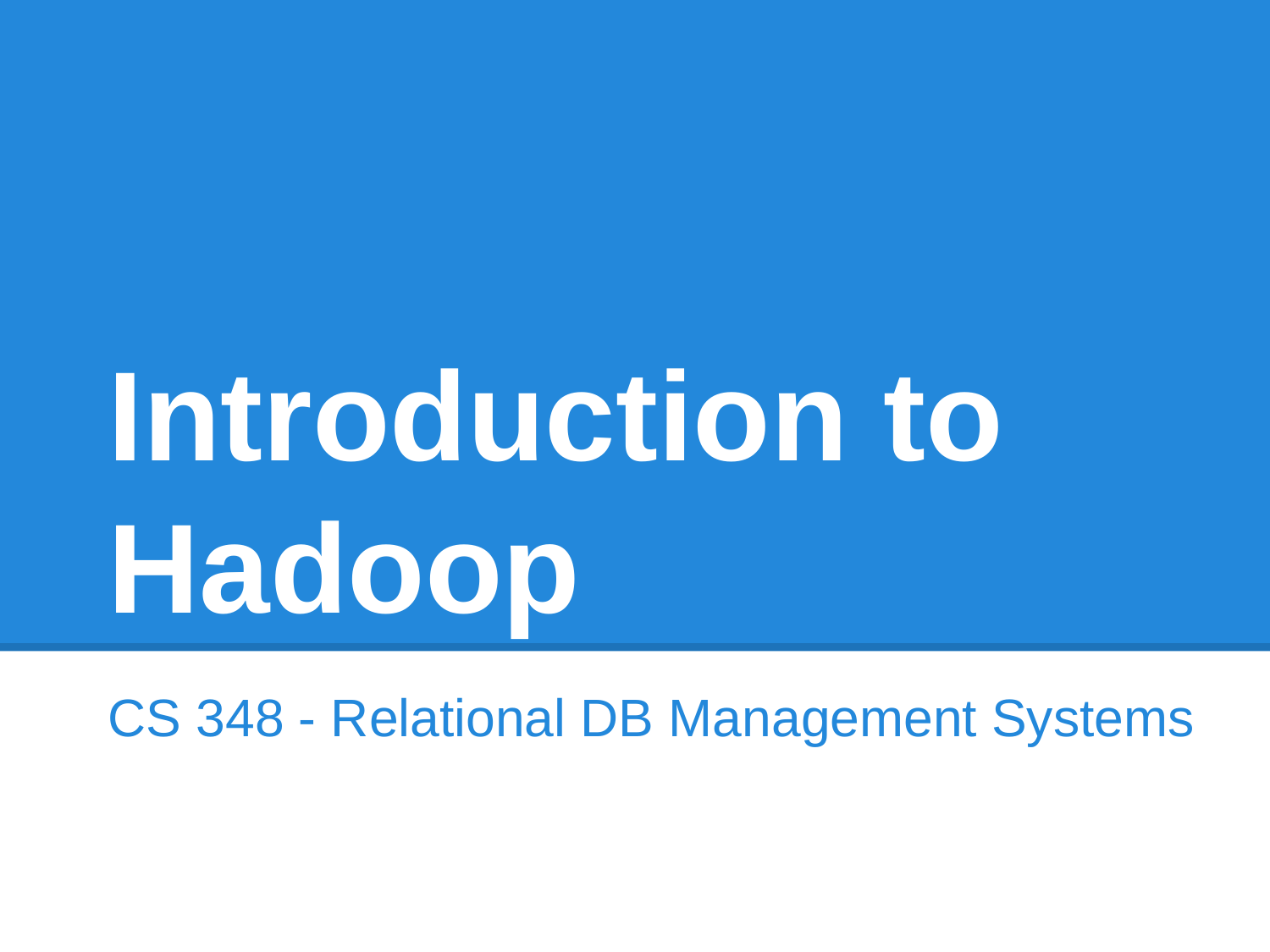

# Introduction to Hadoop
CS 348 - Relational DB Management Systems